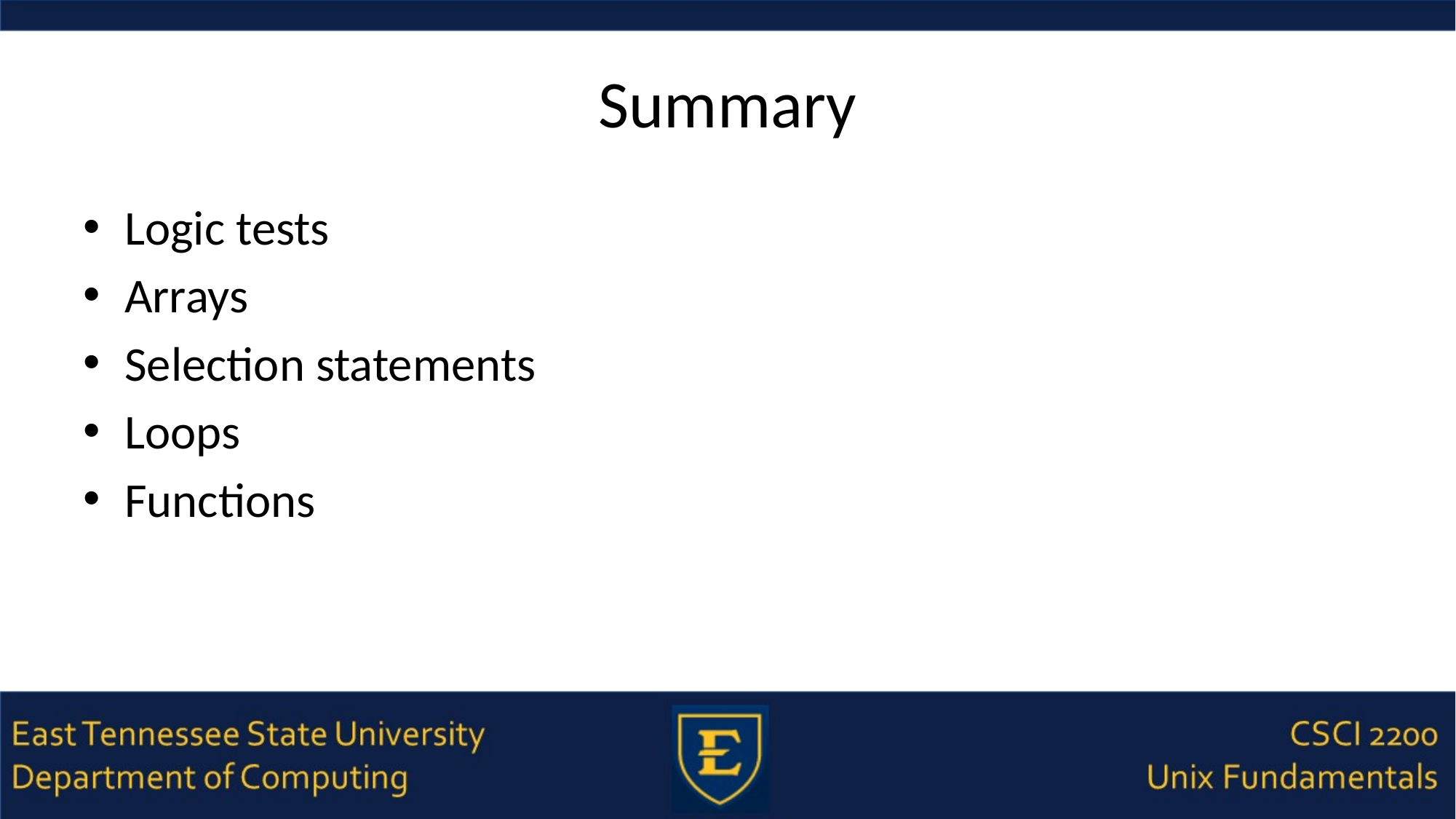

# Summary
Logic tests
Arrays
Selection statements
Loops
Functions